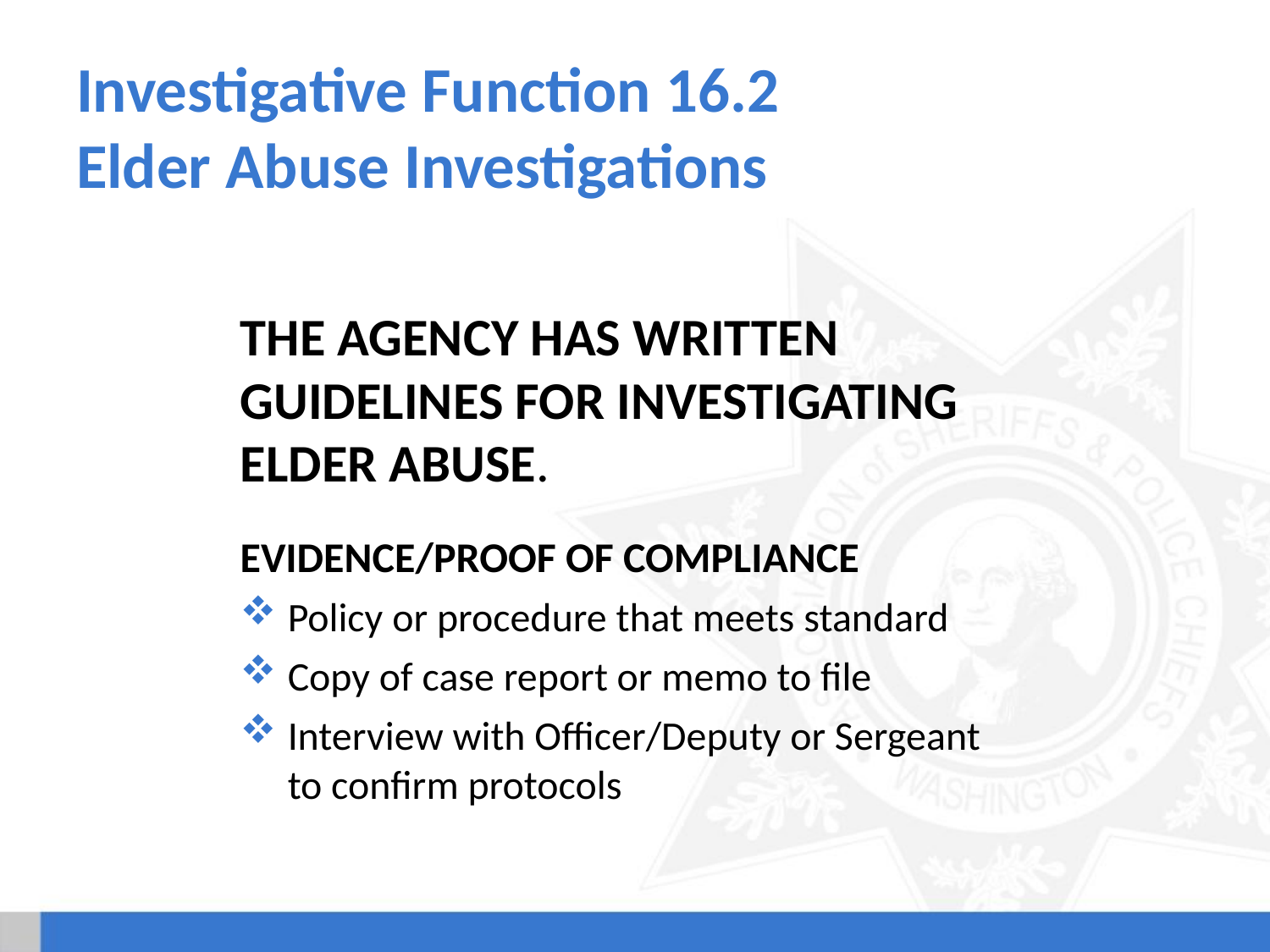

# Investigative Function 16.2 Elder Abuse Investigations
The agency has written guidelines for investigating elder abuse.

Evidence/Proof of Compliance
Policy or procedure that meets standard
Copy of case report or memo to file
Interview with Officer/Deputy or Sergeant
to confirm protocols